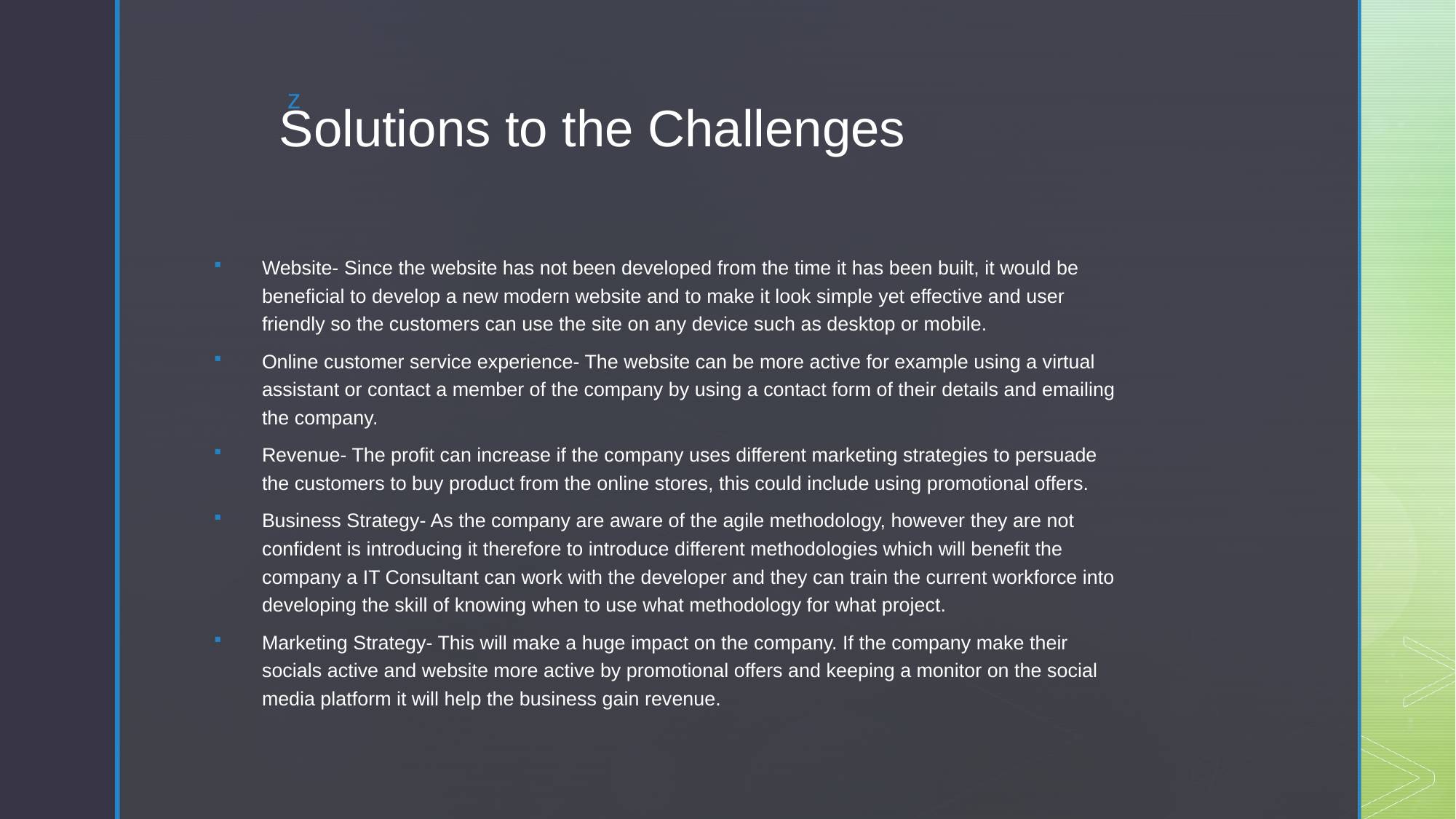

# Solutions to the Challenges
Website- Since the website has not been developed from the time it has been built, it would be beneficial to develop a new modern website and to make it look simple yet effective and user friendly so the customers can use the site on any device such as desktop or mobile.
Online customer service experience- The website can be more active for example using a virtual assistant or contact a member of the company by using a contact form of their details and emailing the company.
Revenue- The profit can increase if the company uses different marketing strategies to persuade the customers to buy product from the online stores, this could include using promotional offers.
Business Strategy- As the company are aware of the agile methodology, however they are not confident is introducing it therefore to introduce different methodologies which will benefit the company a IT Consultant can work with the developer and they can train the current workforce into developing the skill of knowing when to use what methodology for what project.
Marketing Strategy- This will make a huge impact on the company. If the company make their socials active and website more active by promotional offers and keeping a monitor on the social media platform it will help the business gain revenue.